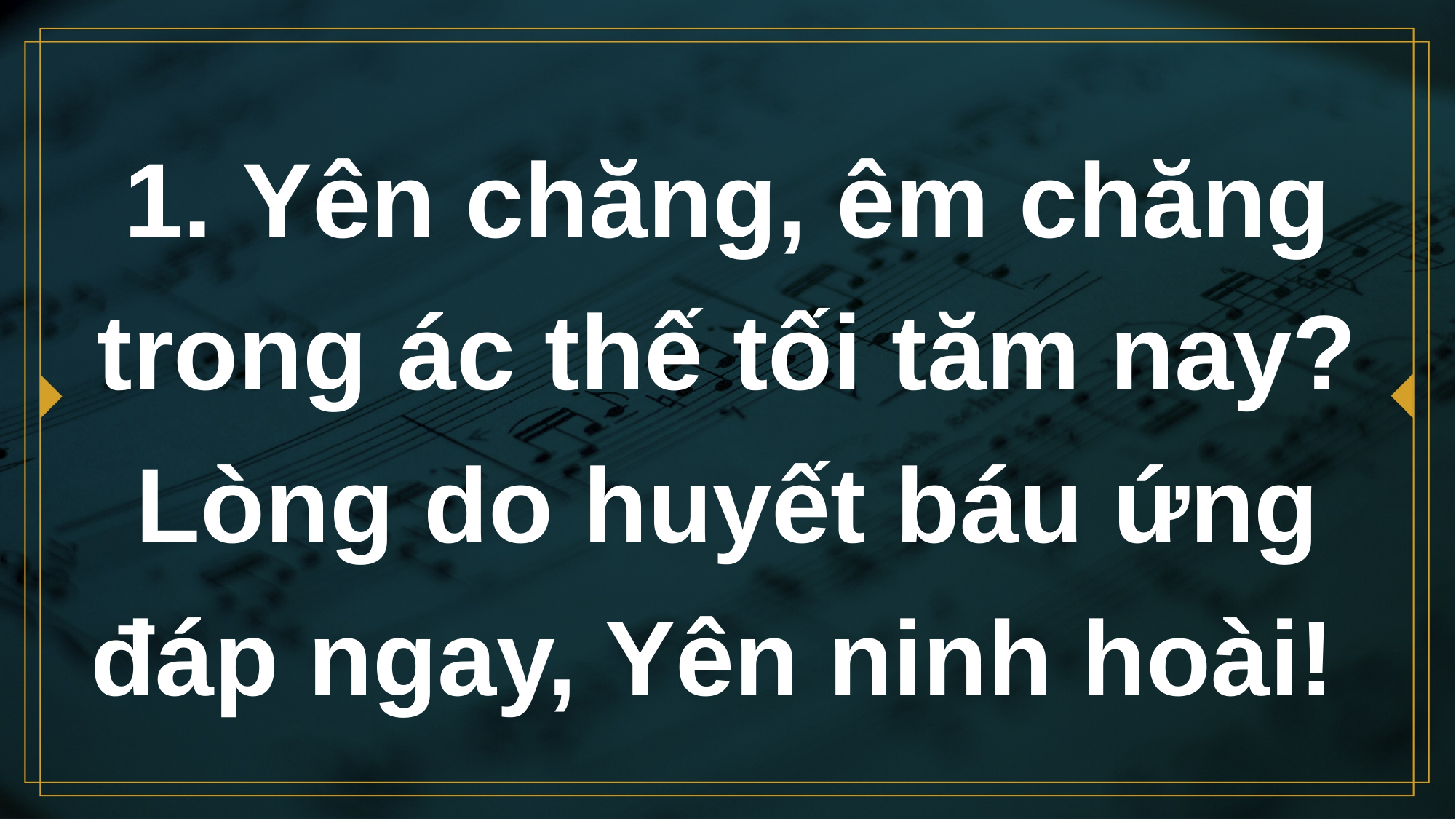

# 1. Yên chăng, êm chăng trong ác thế tối tăm nay? Lòng do huyết báu ứng đáp ngay, Yên ninh hoài!